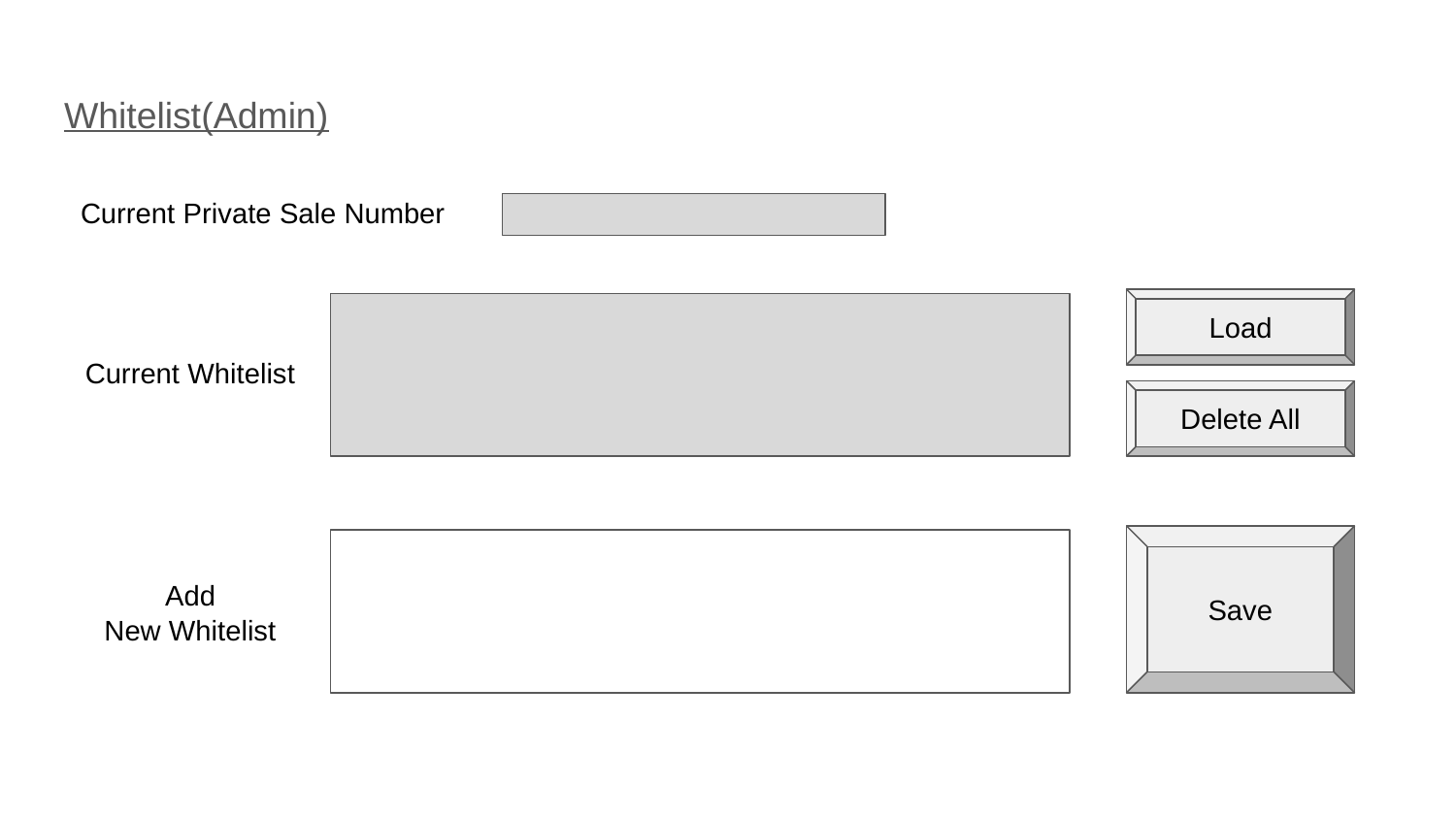

# Whitelist(Admin)
Current Private Sale Number

Load

Current Whitelist
Delete All
Save

Add
New Whitelist